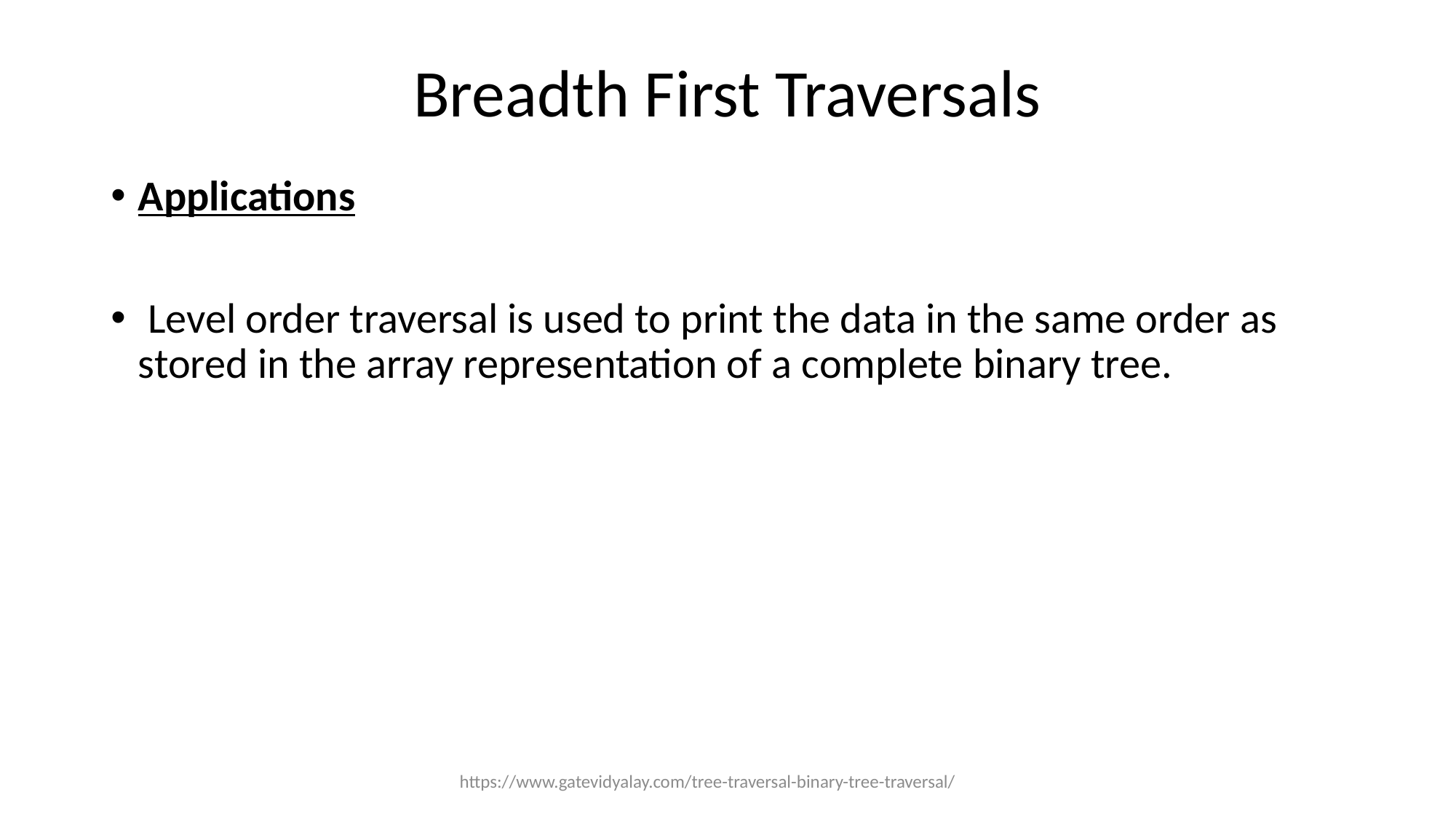

# Breadth First Traversals
Applications

 Level order traversal is used to print the data in the same order as stored in the array representation of a complete binary tree.
https://www.gatevidyalay.com/tree-traversal-binary-tree-traversal/